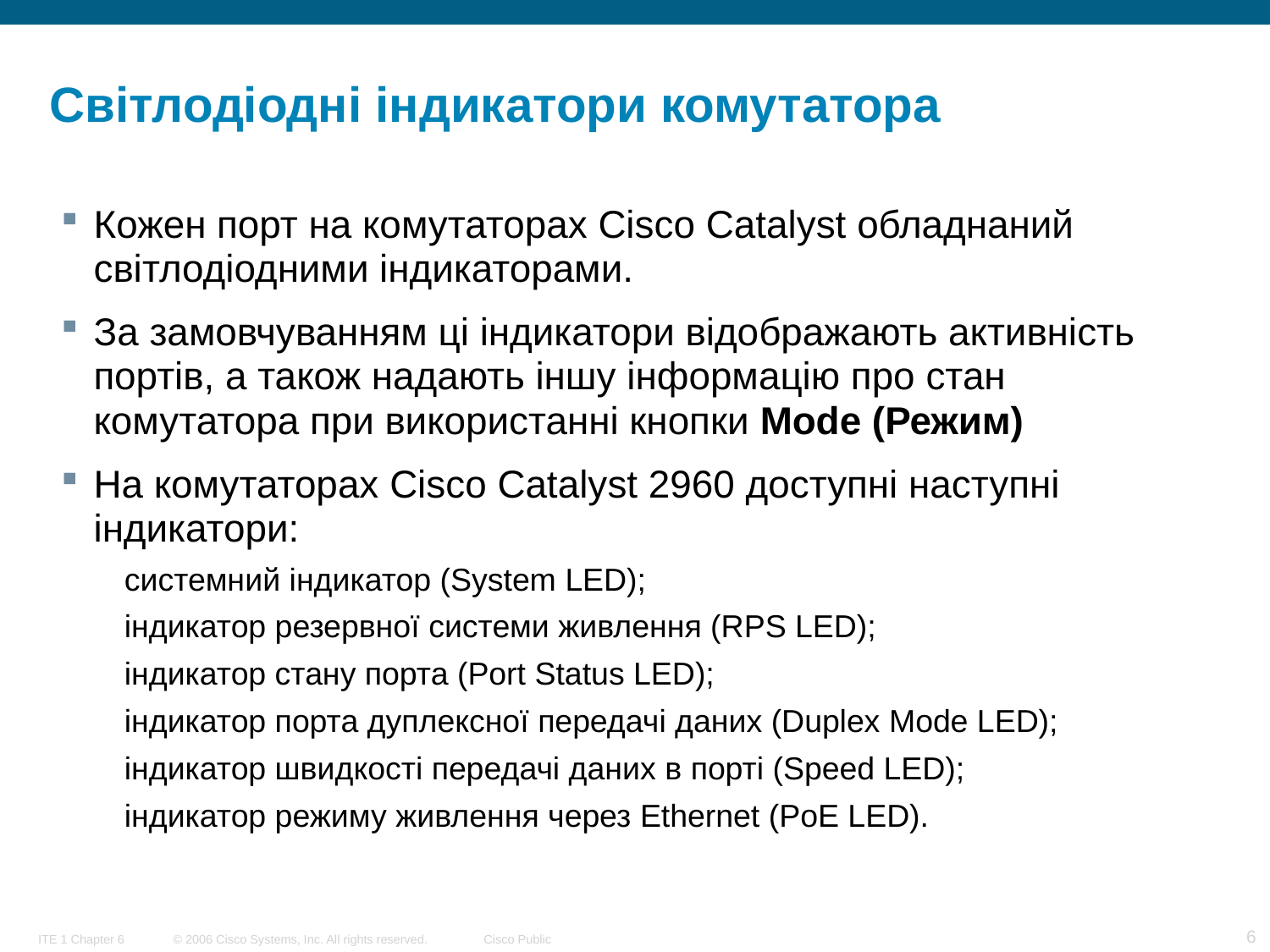

# Світлодіодні індикатори комутатора
Кожен порт на комутаторах Cisco Catalyst обладнаний світлодіодними індикаторами.
За замовчуванням ці індикатори відображають активність портів, а також надають іншу інформацію про стан комутатора при використанні кнопки Mode (Режим)
На комутаторах Cisco Catalyst 2960 доступні наступні індикатори:
системний індикатор (System LED);
індикатор резервної системи живлення (RPS LED);
індикатор стану порта (Port Status LED);
індикатор порта дуплексної передачі даних (Duplex Mode LED);
індикатор швидкості передачі даних в порті (Speed LED);
індикатор режиму живлення через Ethernet (PoE LED).